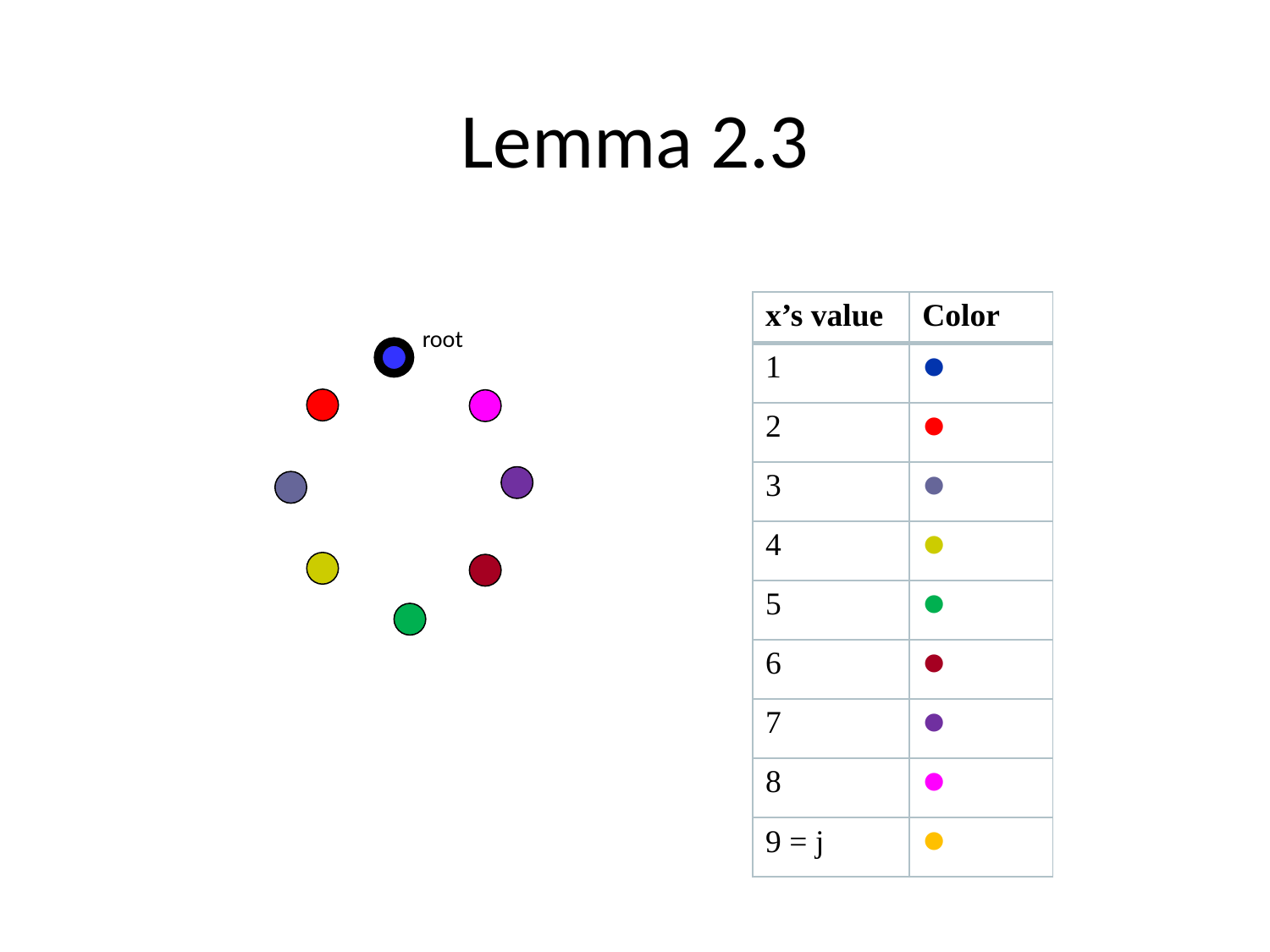

# Lemma 2.3
| x’s value | Color |
| --- | --- |
| 1 | ● |
| 2 | ● |
| 3 | ● |
| 4 | ● |
| 5 | ● |
| 6 | ● |
| 7 | ● |
| 8 | ● |
| 9 = j | ● |
root